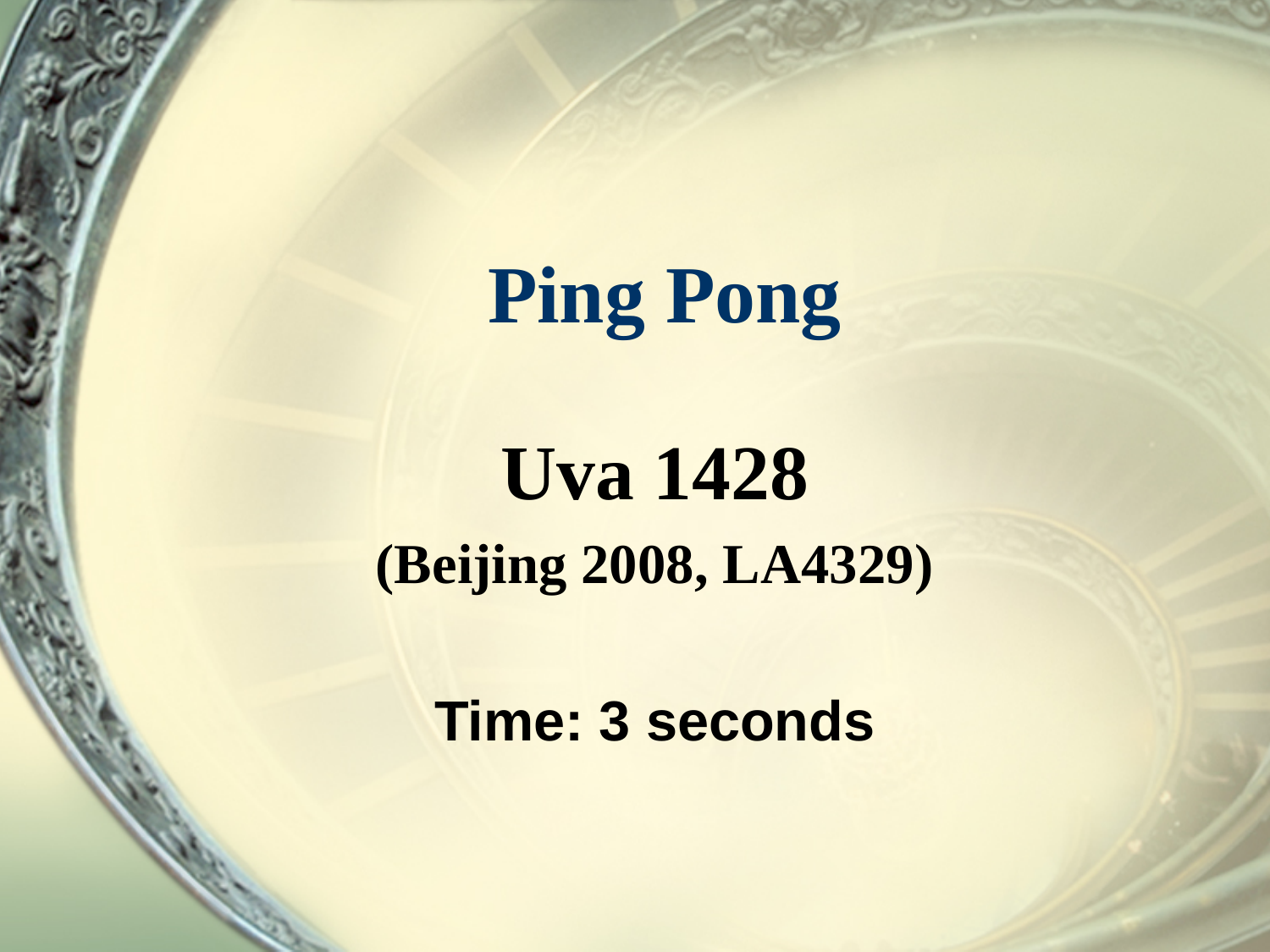

# Ping Pong
Uva 1428
(Beijing 2008, LA4329)

Time: 3 seconds